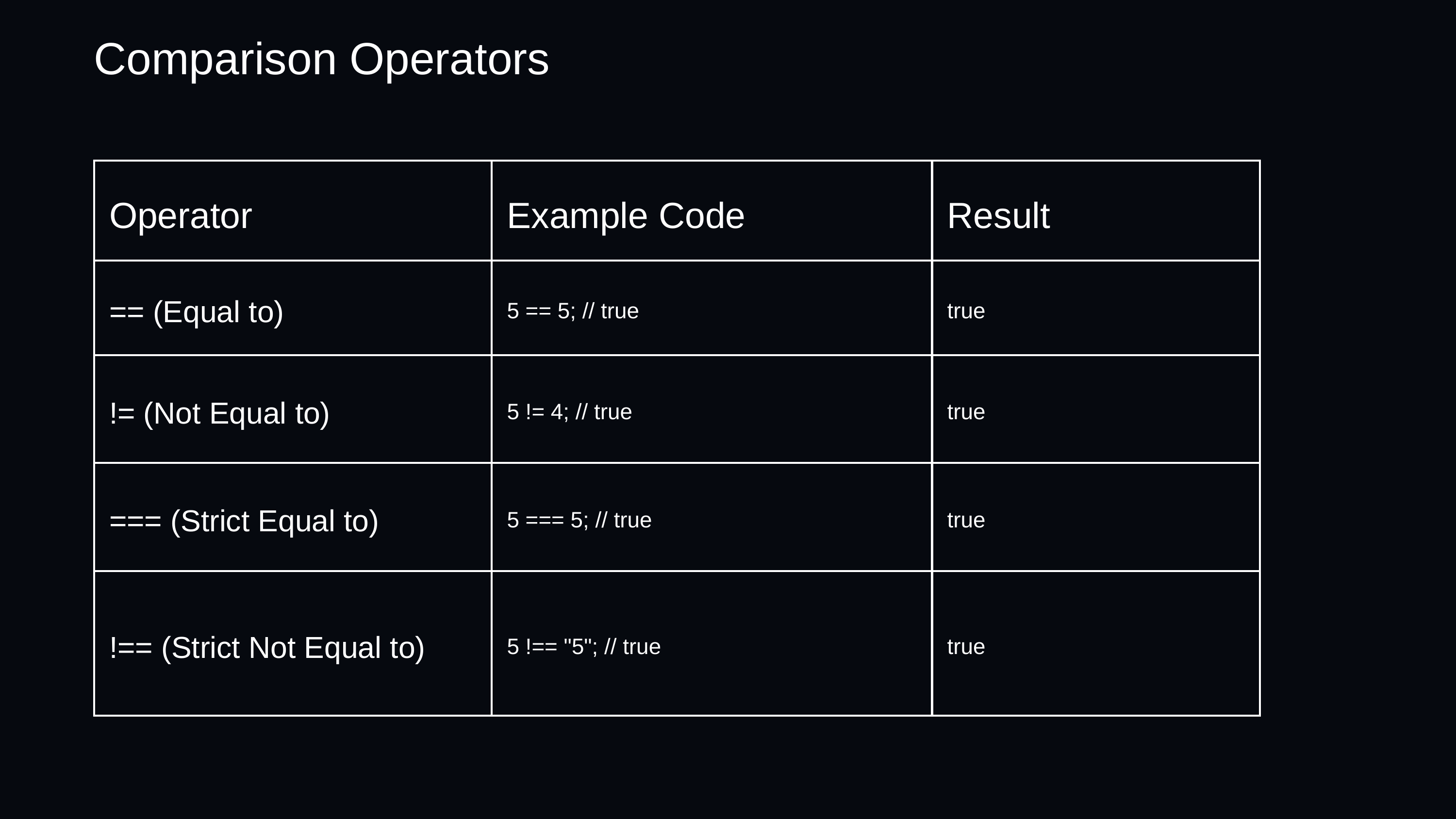

Comparison Operators
| Operator | Example Code | Result |
| --- | --- | --- |
| == (Equal to) | 5 == 5; // true | true |
| != (Not Equal to) | 5 != 4; // true | true |
| === (Strict Equal to) | 5 === 5; // true | true |
| !== (Strict Not Equal to) | 5 !== "5"; // true | true |